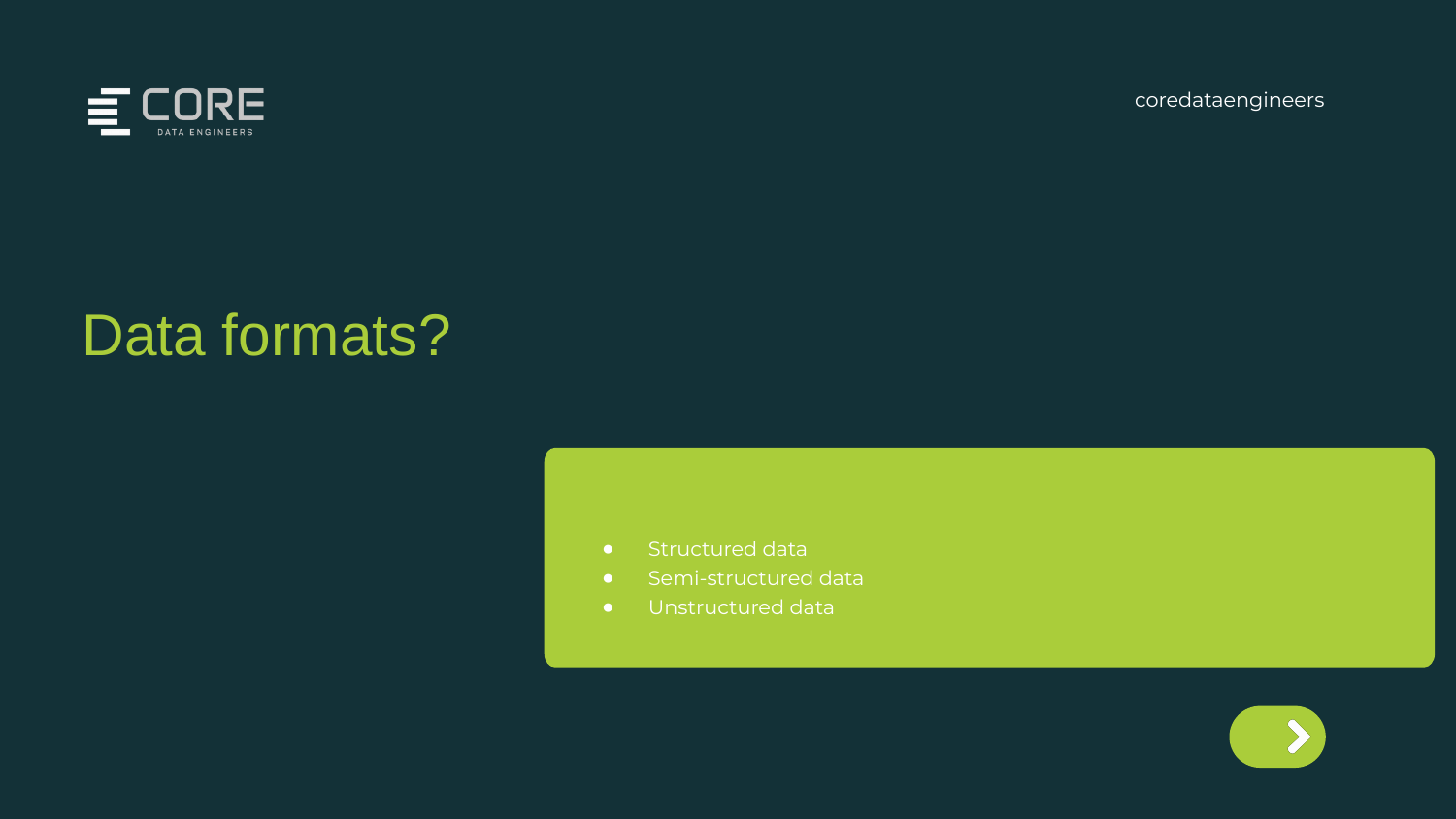

coredataengineers

Data formats?

Structured data
Semi-structured data
Unstructured data